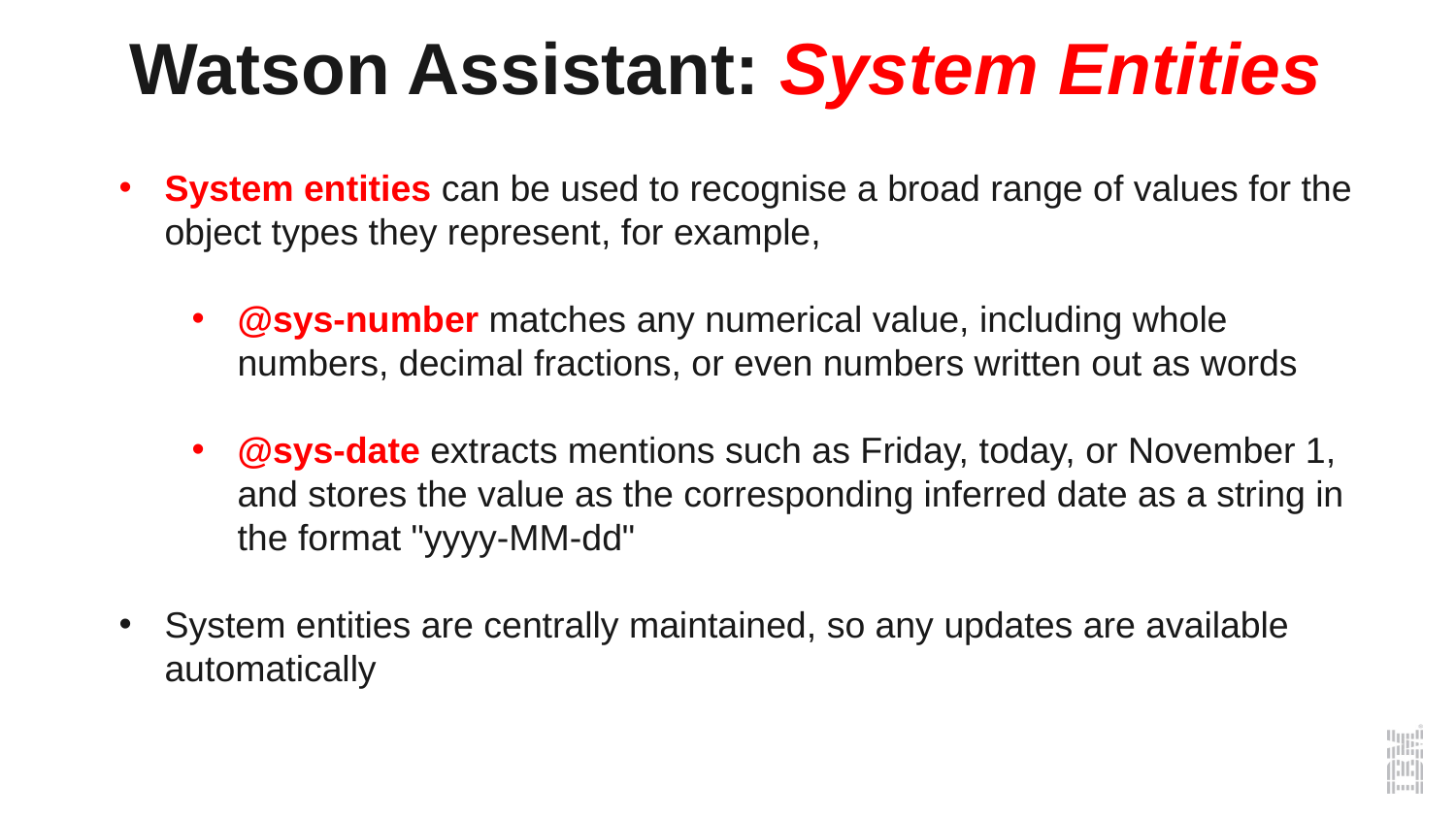

Watson Assistant: System Entities
System entities can be used to recognise a broad range of values for the object types they represent, for example,

@sys-number matches any numerical value, including whole numbers, decimal fractions, or even numbers written out as words

@sys-date extracts mentions such as Friday, today, or November 1, and stores the value as the corresponding inferred date as a string in the format "yyyy-MM-dd"

System entities are centrally maintained, so any updates are available automatically